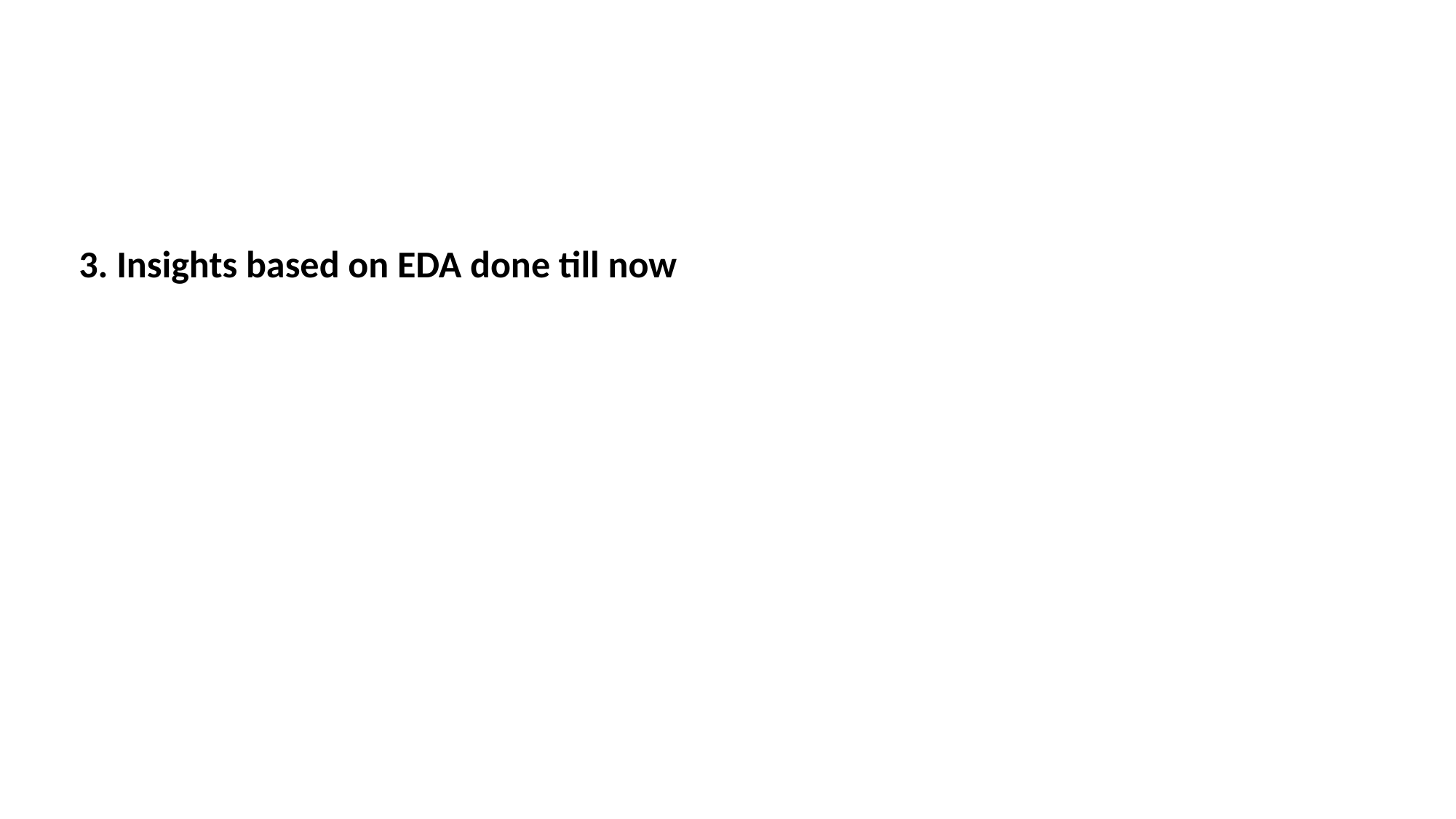

3. Insights based on EDA done till now